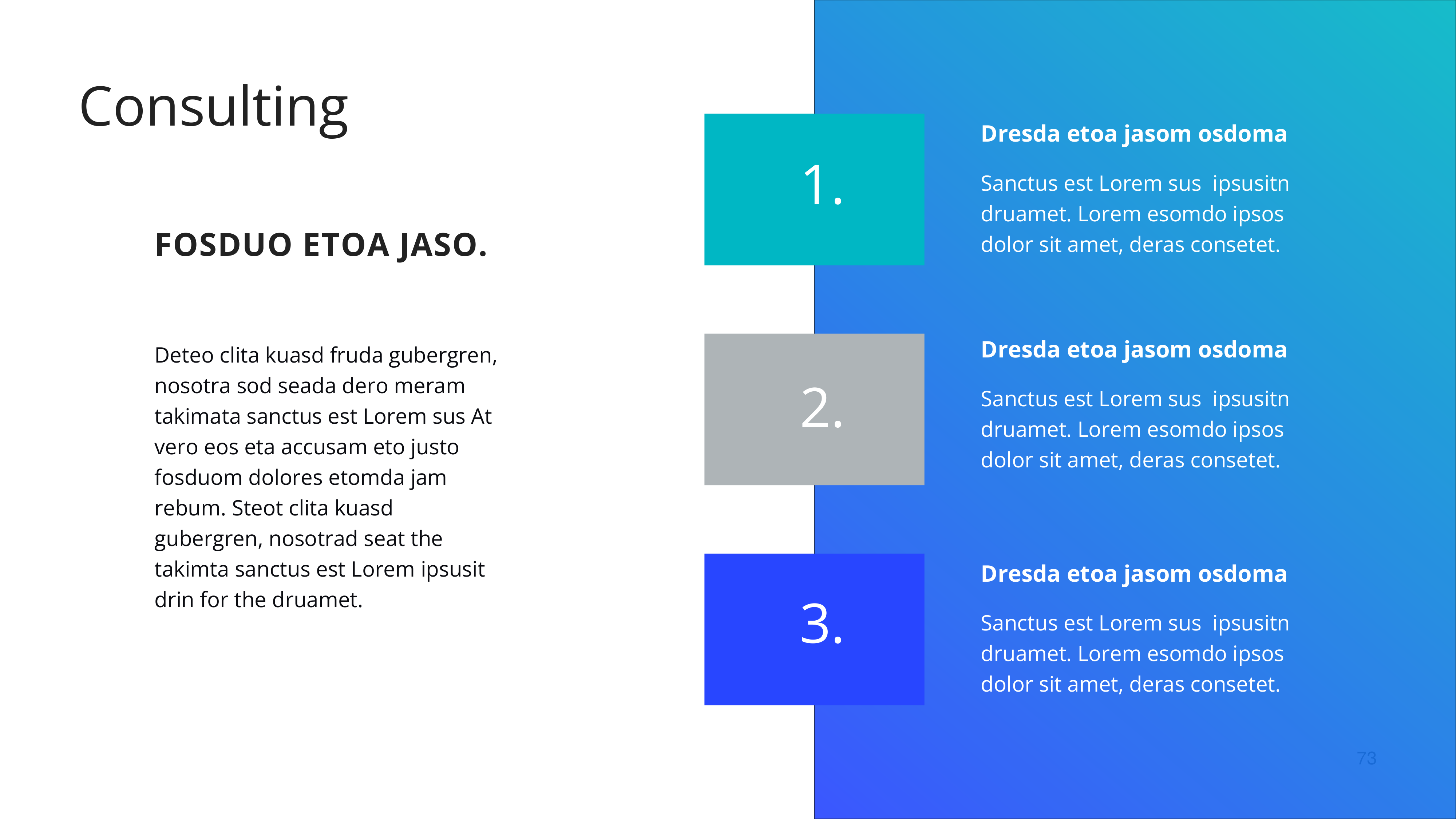

Consulting

Dresda etoa jasom osdoma
1.
Sanctus est Lorem sus  ipsusitn druamet. Lorem esomdo ipsos dolor sit amet, deras consetet.
Fosduo etoa jaso.
Dresda etoa jasom osdoma
Deteo clita kuasd fruda gubergren, nosotra sod seada dero meram takimata sanctus est Lorem sus At vero eos eta accusam eto justo fosduom dolores etomda jam rebum. Steot clita kuasd gubergren, nosotrad seat the takimta sanctus est Lorem ipsusit drin for the druamet.

2.
Sanctus est Lorem sus  ipsusitn druamet. Lorem esomdo ipsos dolor sit amet, deras consetet.

Dresda etoa jasom osdoma
3.
Sanctus est Lorem sus  ipsusitn druamet. Lorem esomdo ipsos dolor sit amet, deras consetet.
73